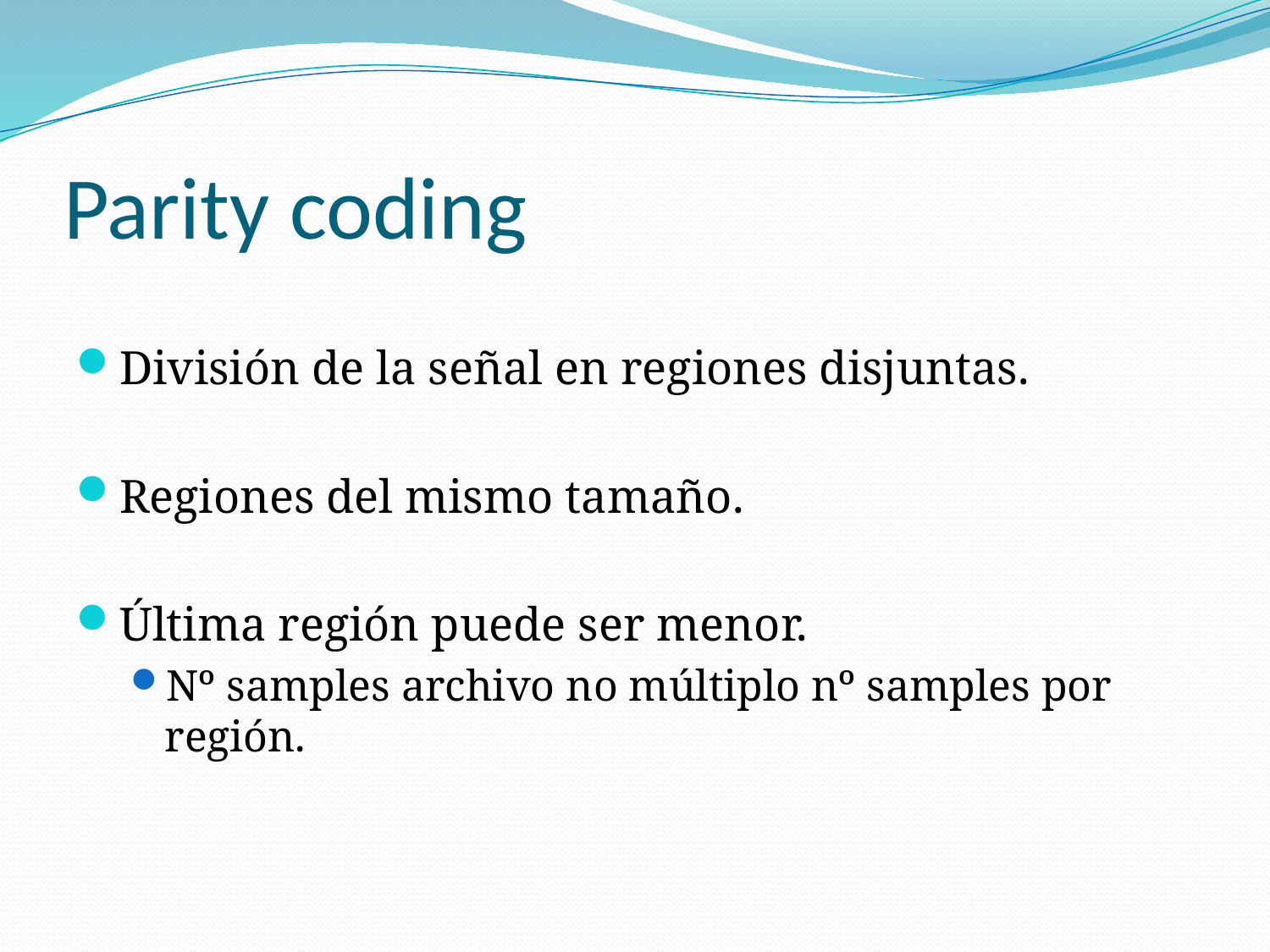

# Parity coding

División de la señal en regiones disjuntas.

Regiones del mismo tamaño.

Última región puede ser menor.
Nº samples archivo no múltiplo nº samples por región.